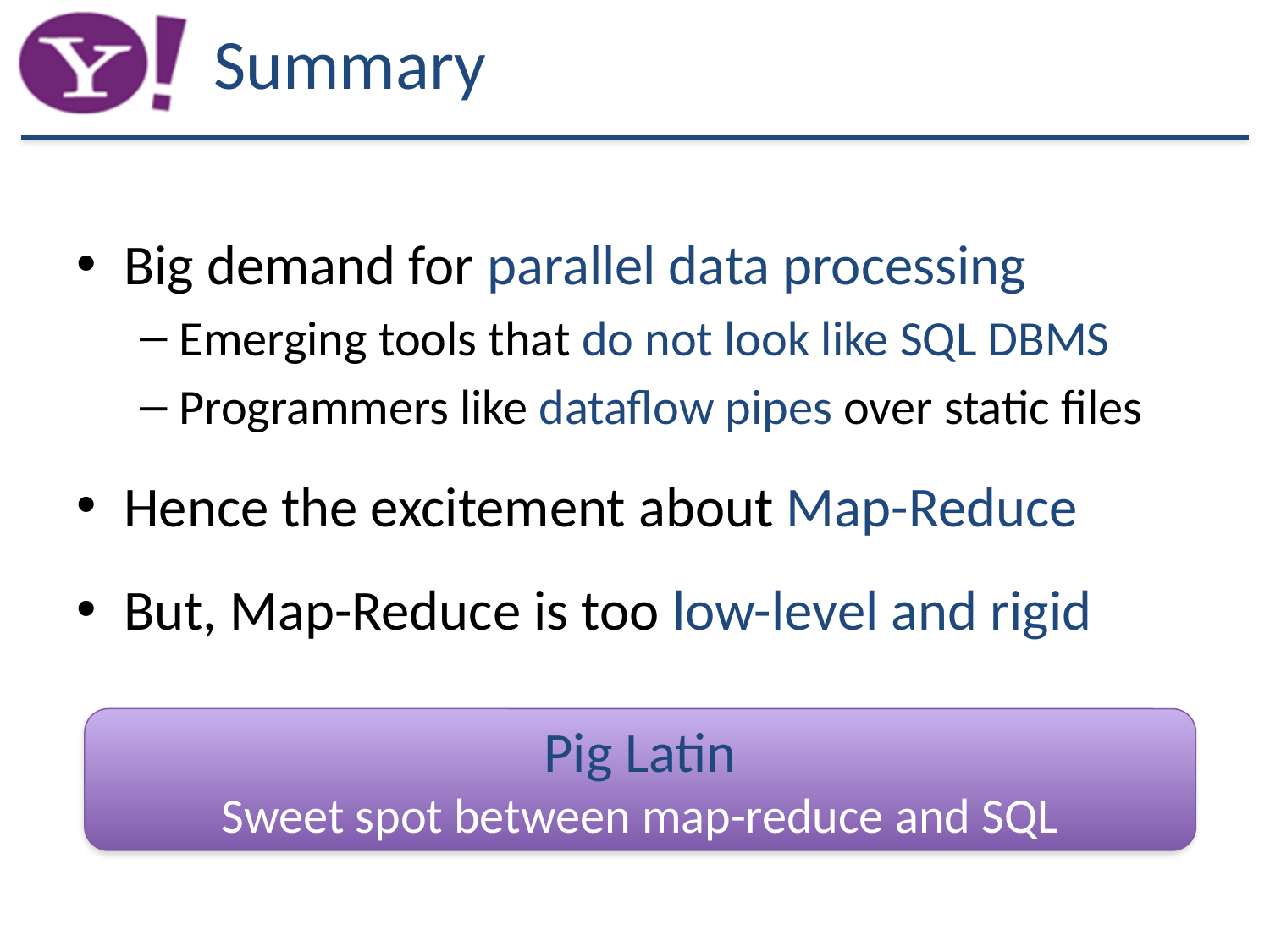

# Summary
Big demand for parallel data processing
Emerging tools that do not look like SQL DBMS
Programmers like dataflow pipes over static files

Hence the excitement about Map-Reduce

But, Map-Reduce is too low-level and rigid

Pig Latin
Sweet spot between map-reduce and SQL